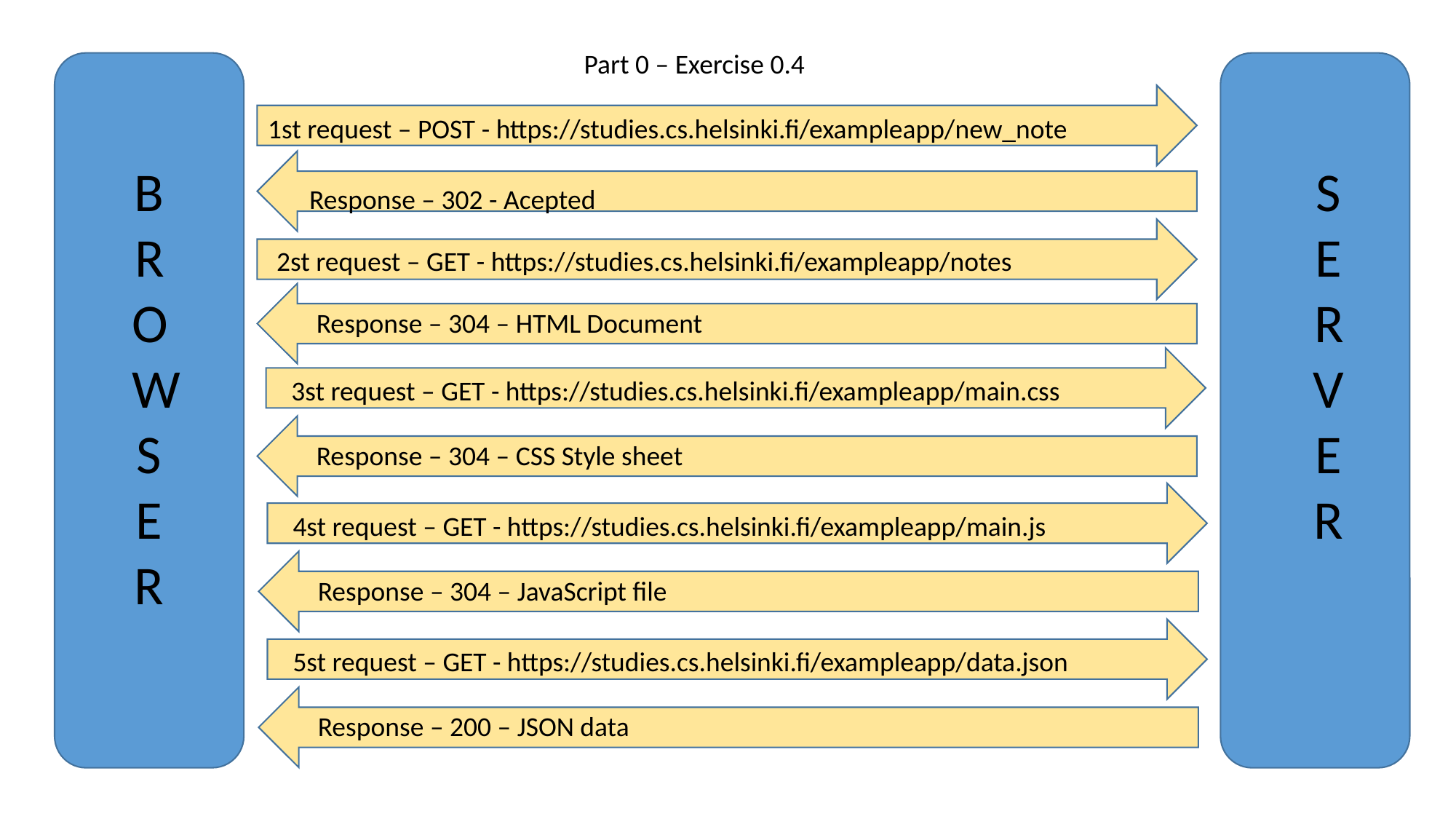

Part 0 – Exercise 0.4

1st request – POST - https://studies.cs.helsinki.fi/exampleapp/new_note

BROWSER
SERVER
Response – 302 - Acepted

2st request – GET - https://studies.cs.helsinki.fi/exampleapp/notes

Response – 304 – HTML Document

3st request – GET - https://studies.cs.helsinki.fi/exampleapp/main.css

Response – 304 – CSS Style sheet

4st request – GET - https://studies.cs.helsinki.fi/exampleapp/main.js

Response – 304 – JavaScript file

5st request – GET - https://studies.cs.helsinki.fi/exampleapp/data.json

Response – 200 – JSON data